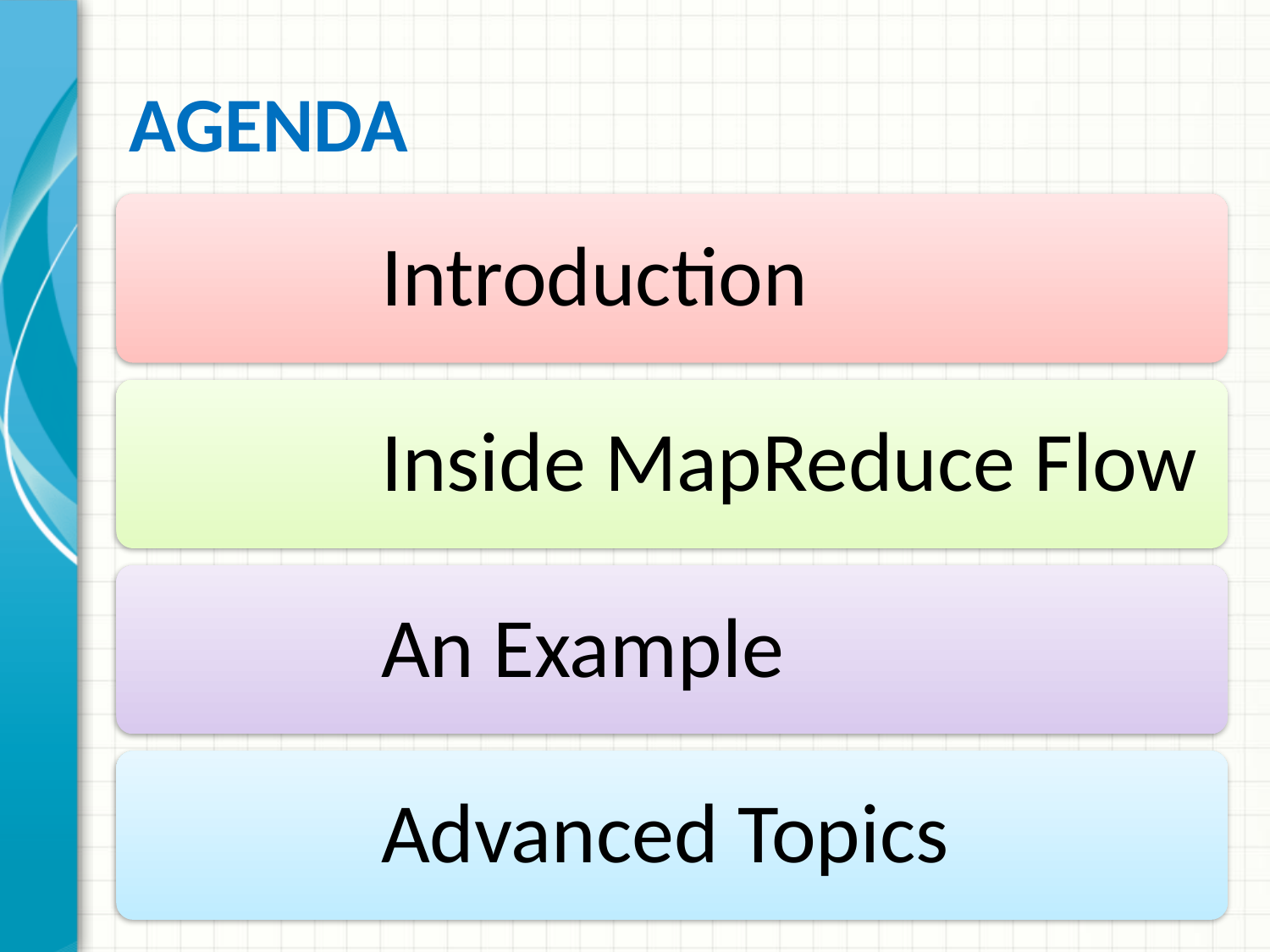

# Agenda
Introduction
Inside MapReduce Flow
An Example
Advanced Topics